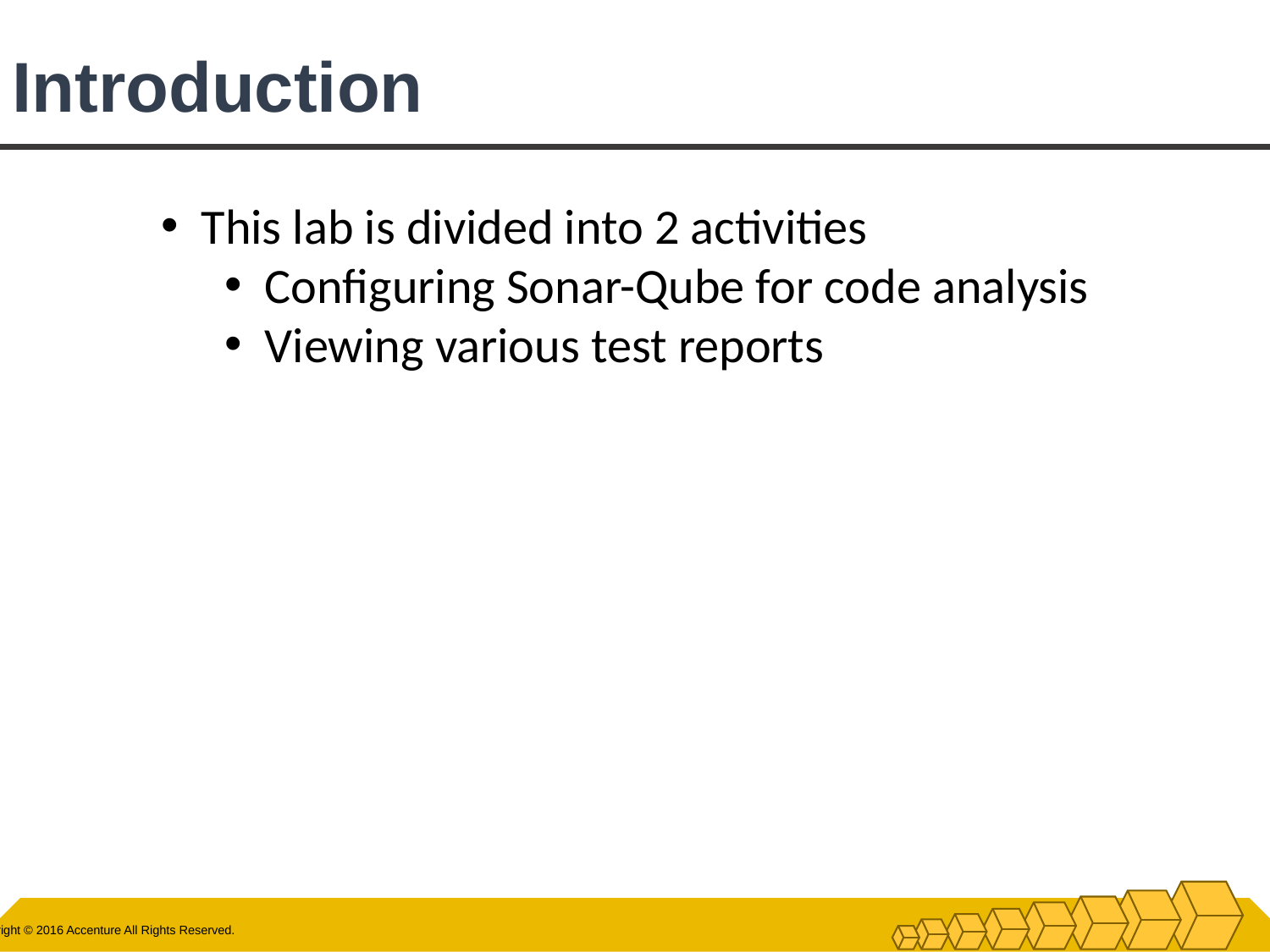

# Introduction
This lab is divided into 2 activities
Configuring Sonar-Qube for code analysis
Viewing various test reports